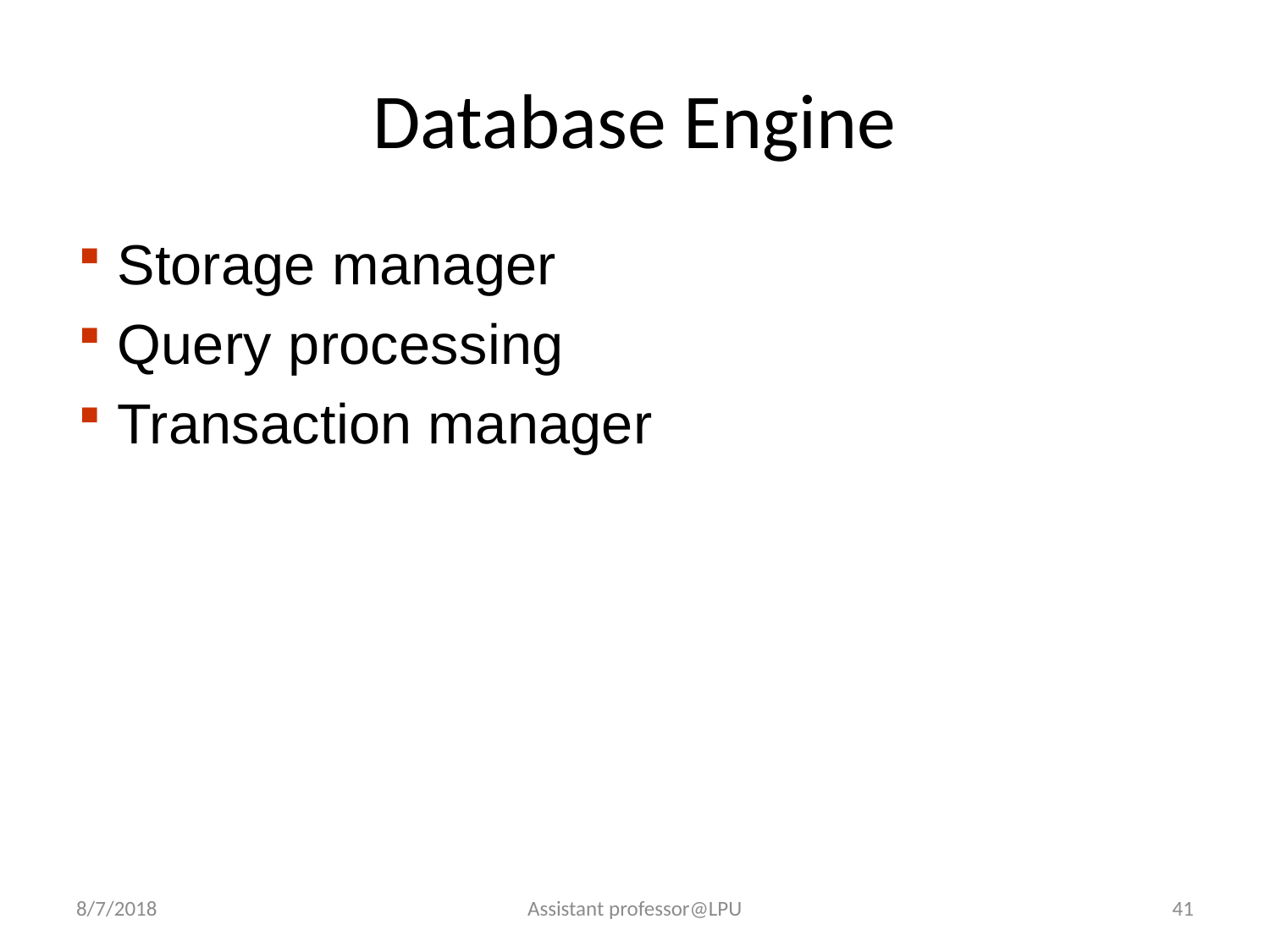

# Database Engine
Storage manager
Query processing
Transaction manager
8/7/2018
Assistant professor@LPU
41